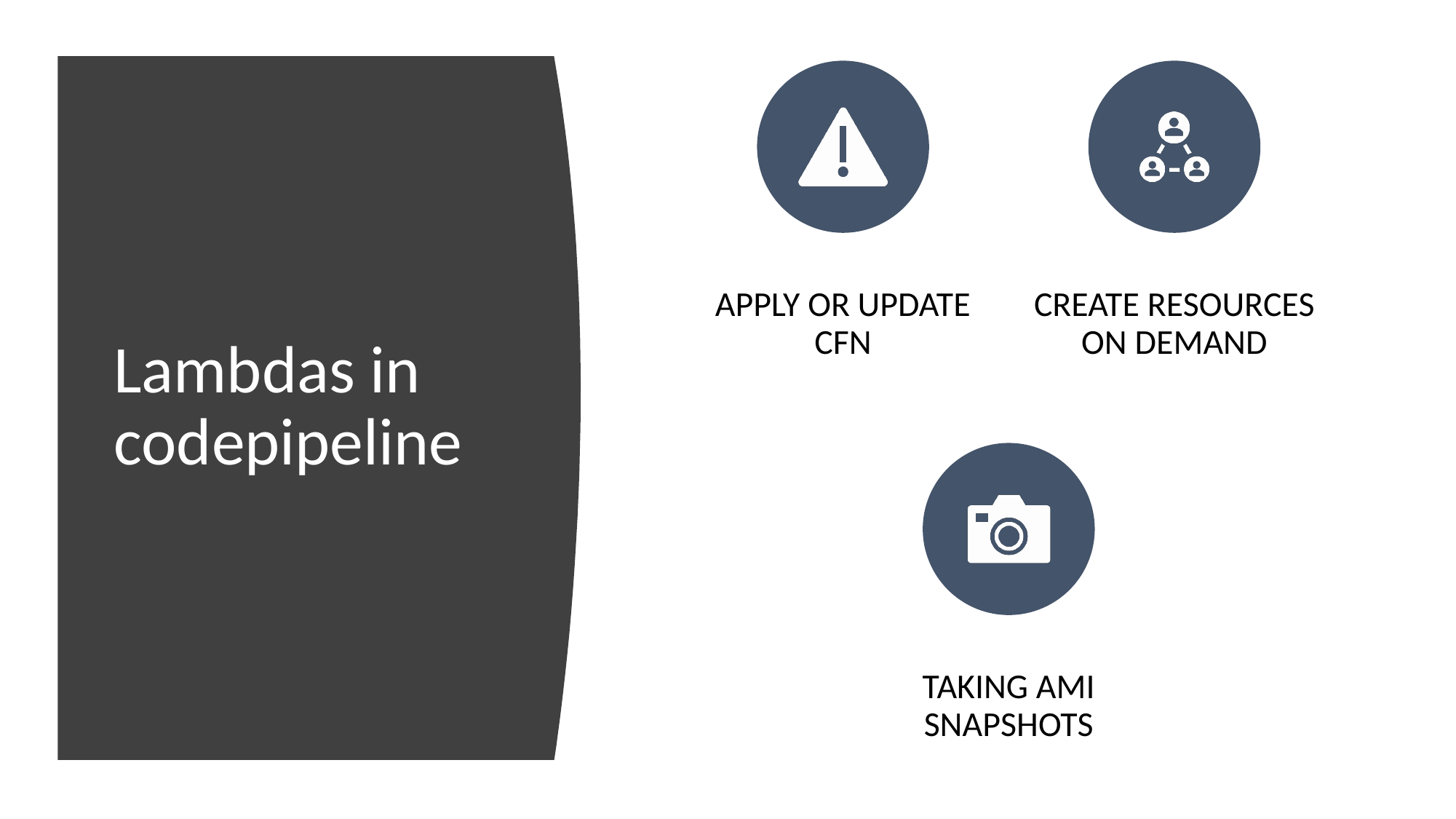

Apply or Update cfn
Create resources on demand
Taking AMI snapshots

# Lambdas in codepipeline